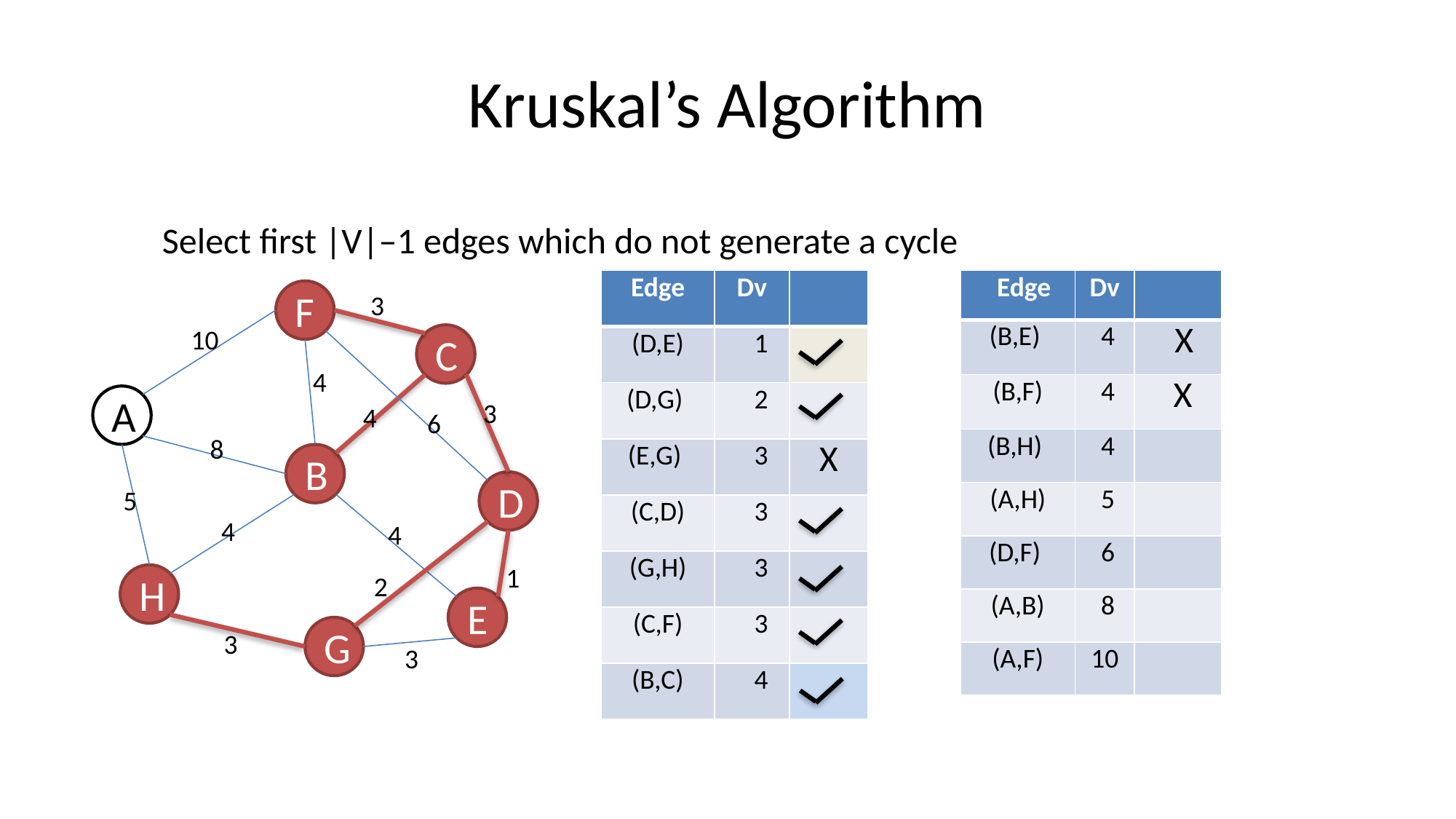

# Kruskal’s Algorithm
Select first |V|–1 edges which do not generate a cycle

| Edge | Dv |  |
| --- | --- | --- |
| (D,E) | 1 |  |
| (D,G) | 2 |  |
| (E,G) | 3 | X |
| (C,D) | 3 |  |
| (G,H) | 3 |  |
| (C,F) | 3 |  |
| (B,C) | 4 |  |
| Edge | Dv |  |
| --- | --- | --- |
| (B,E) | 4 | X |
| (B,F) | 4 | X |
| (B,H) | 4 |  |
| (A,H) | 5 |  |
| (D,F) | 6 |  |
| (A,B) | 8 |  |
| (A,F) | 10 |  |
F
C
A
B
D
H
E
G
5
10
4
3
4
6
8
4
4
2
3
3
1
3